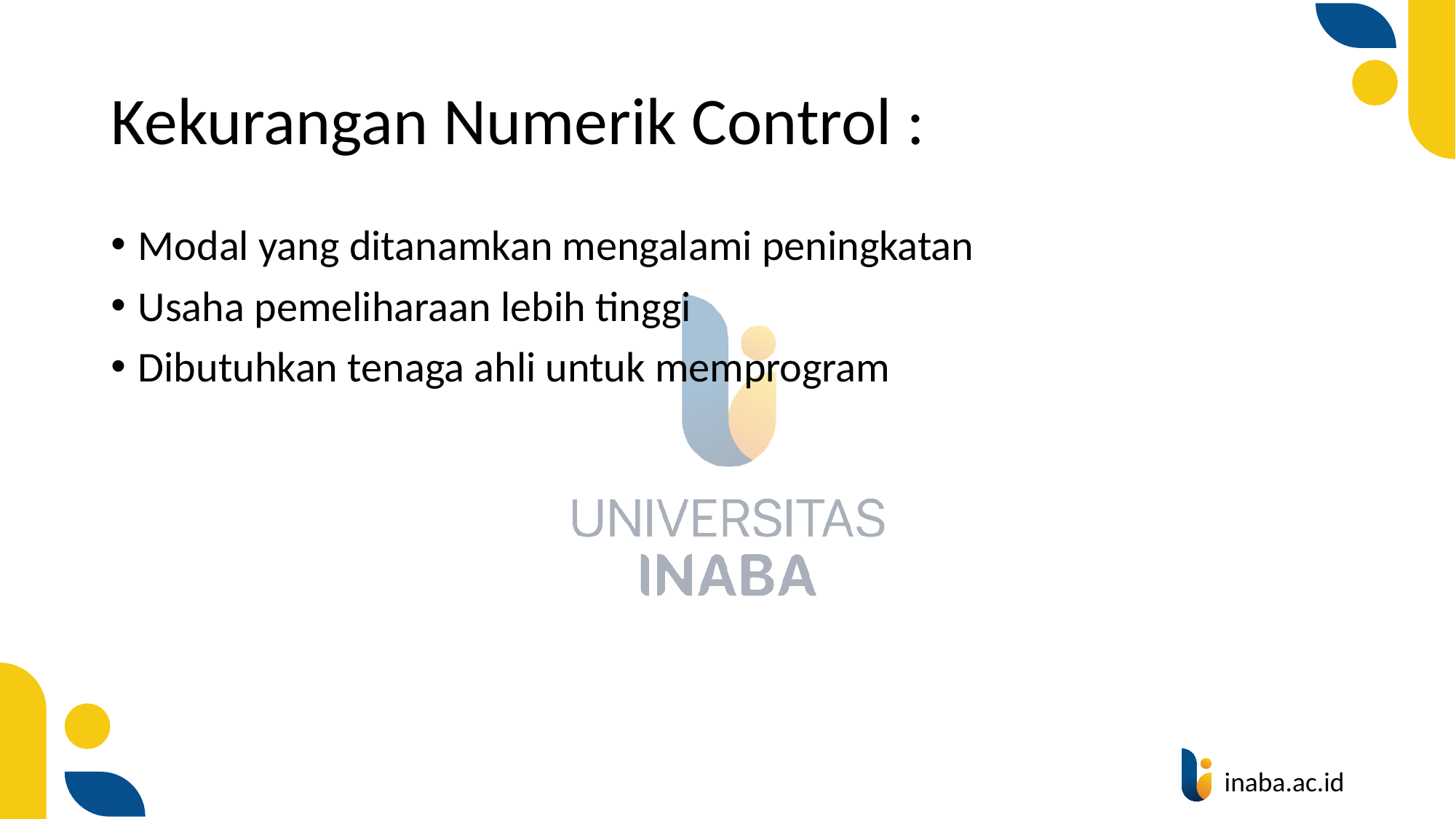

# Kekurangan Numerik Control :
Modal yang ditanamkan mengalami peningkatan
Usaha pemeliharaan lebih tinggi
Dibutuhkan tenaga ahli untuk memprogram